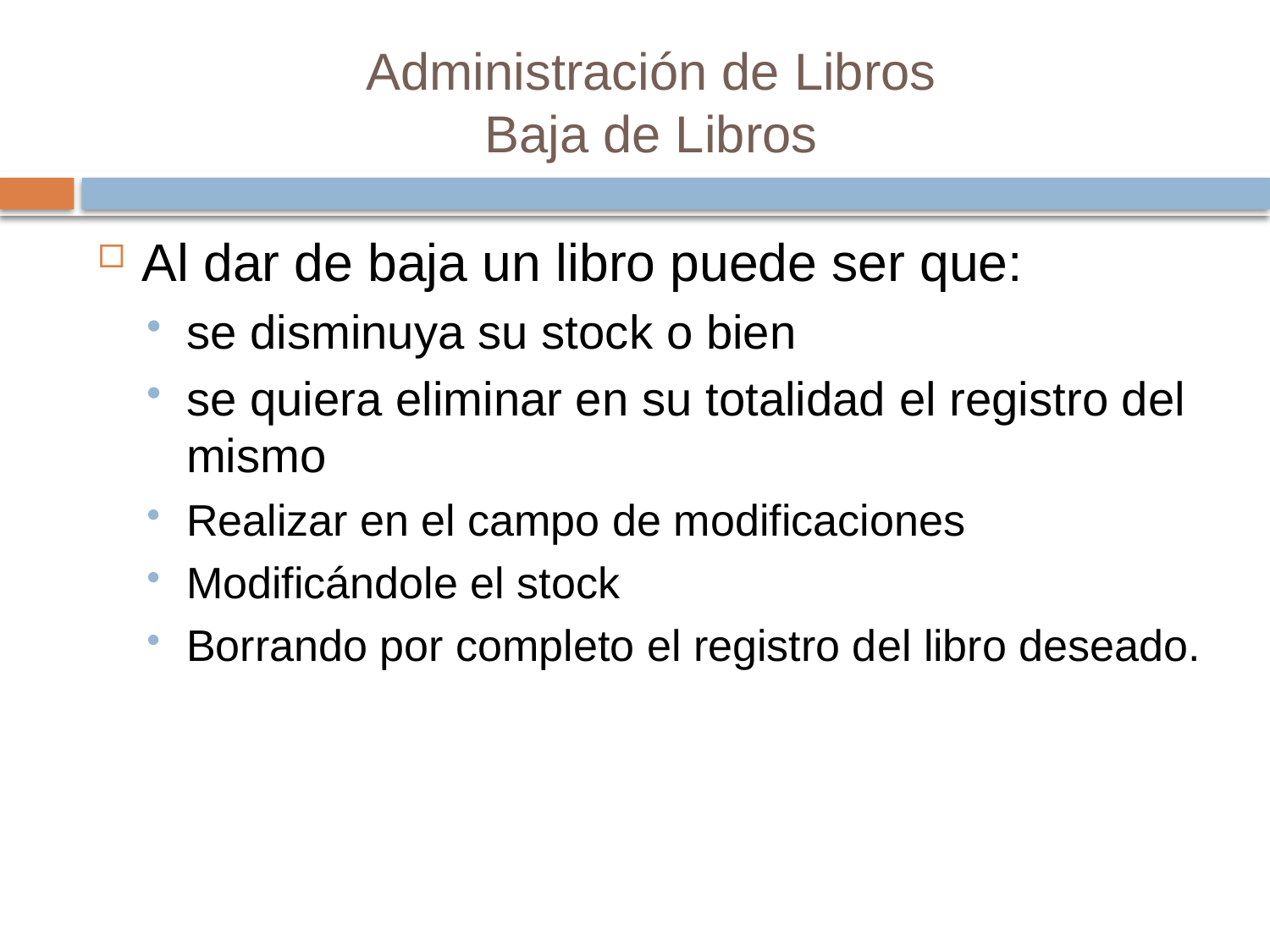

# Administración de Libros Baja de Libros
Al dar de baja un libro puede ser que:
se disminuya su stock o bien
se quiera eliminar en su totalidad el registro del mismo
Realizar en el campo de modificaciones
Modificándole el stock
Borrando por completo el registro del libro deseado.